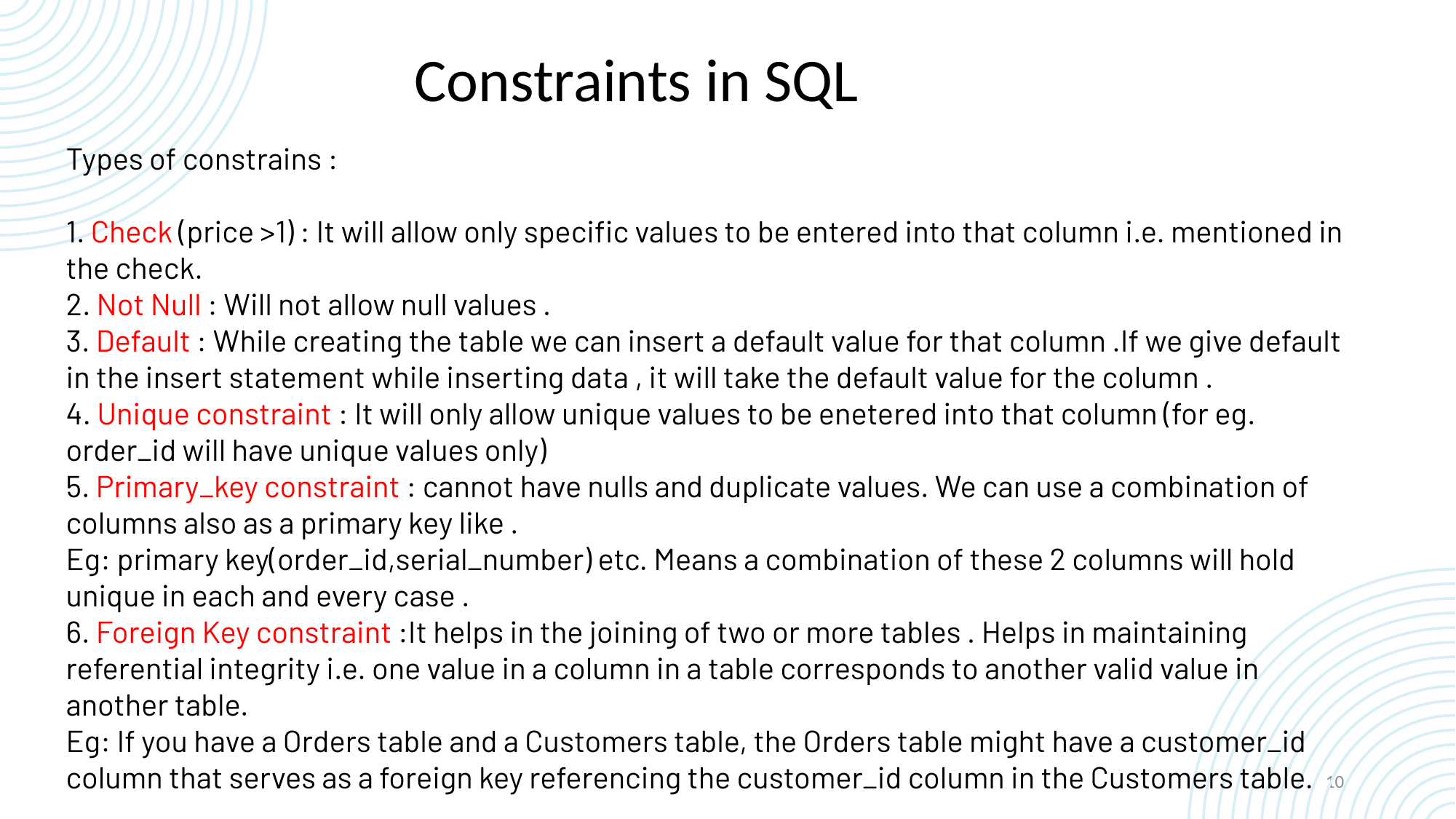

# Constraints in SQL
Types of constrains :

1. Check (price >1) : It will allow only specific values to be entered into that column i.e. mentioned in the check.
2. Not Null : Will not allow null values .
3. Default : While creating the table we can insert a default value for that column .If we give default in the insert statement while inserting data , it will take the default value for the column .
4. Unique constraint : It will only allow unique values to be enetered into that column (for eg. order_id will have unique values only)
5. Primary_key constraint : cannot have nulls and duplicate values. We can use a combination of columns also as a primary key like .
Eg: primary key(order_id,serial_number) etc. Means a combination of these 2 columns will hold unique in each and every case .
6. Foreign Key constraint :It helps in the joining of two or more tables . Helps in maintaining referential integrity i.e. one value in a column in a table corresponds to another valid value in another table.
Eg: If you have a Orders table and a Customers table, the Orders table might have a customer_id column that serves as a foreign key referencing the customer_id column in the Customers table.
10